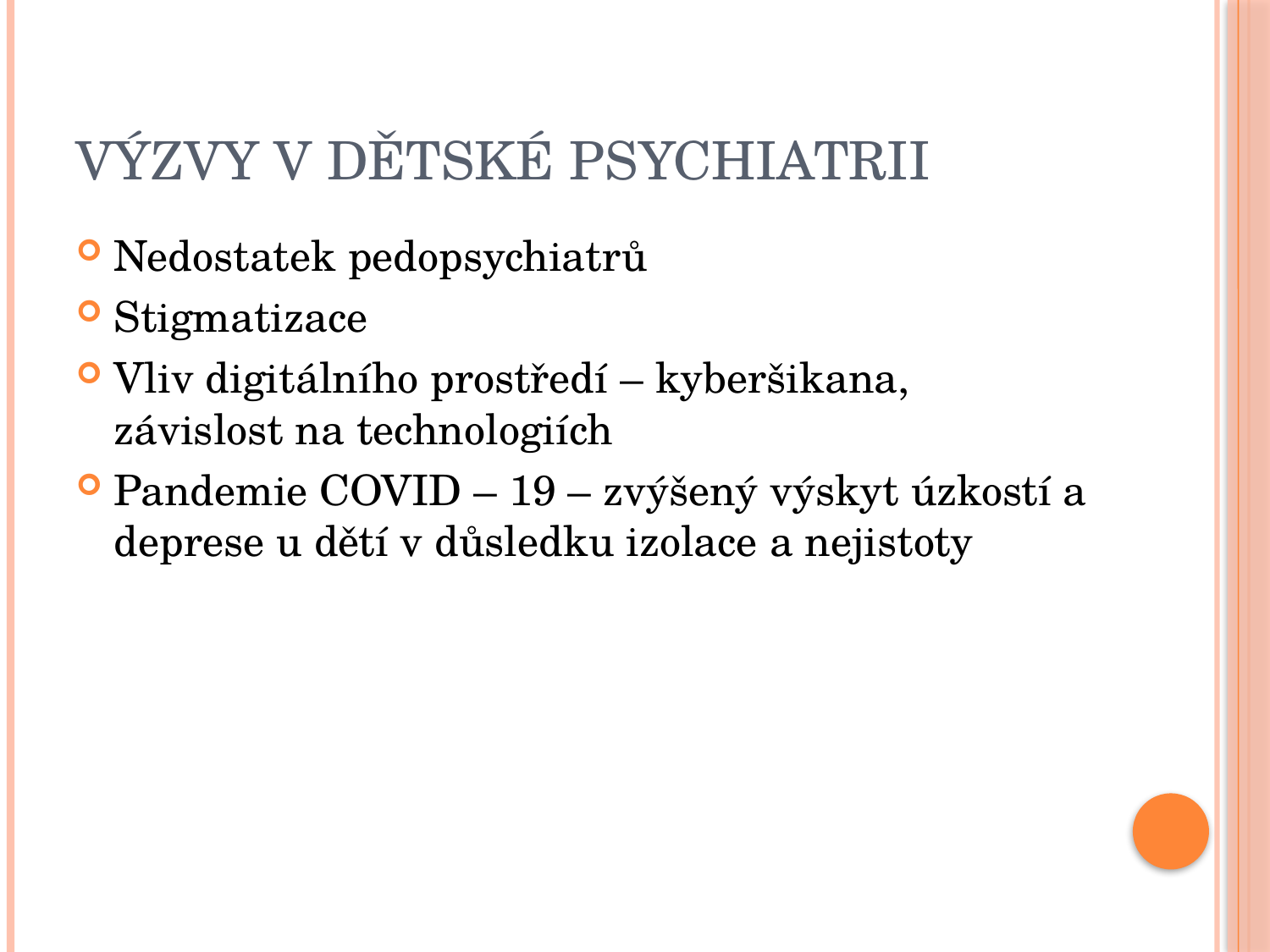

# Výzvy v dětské psychiatrii
Nedostatek pedopsychiatrů
Stigmatizace
Vliv digitálního prostředí – kyberšikana, závislost na technologiích
Pandemie COVID – 19 – zvýšený výskyt úzkostí a deprese u dětí v důsledku izolace a nejistoty